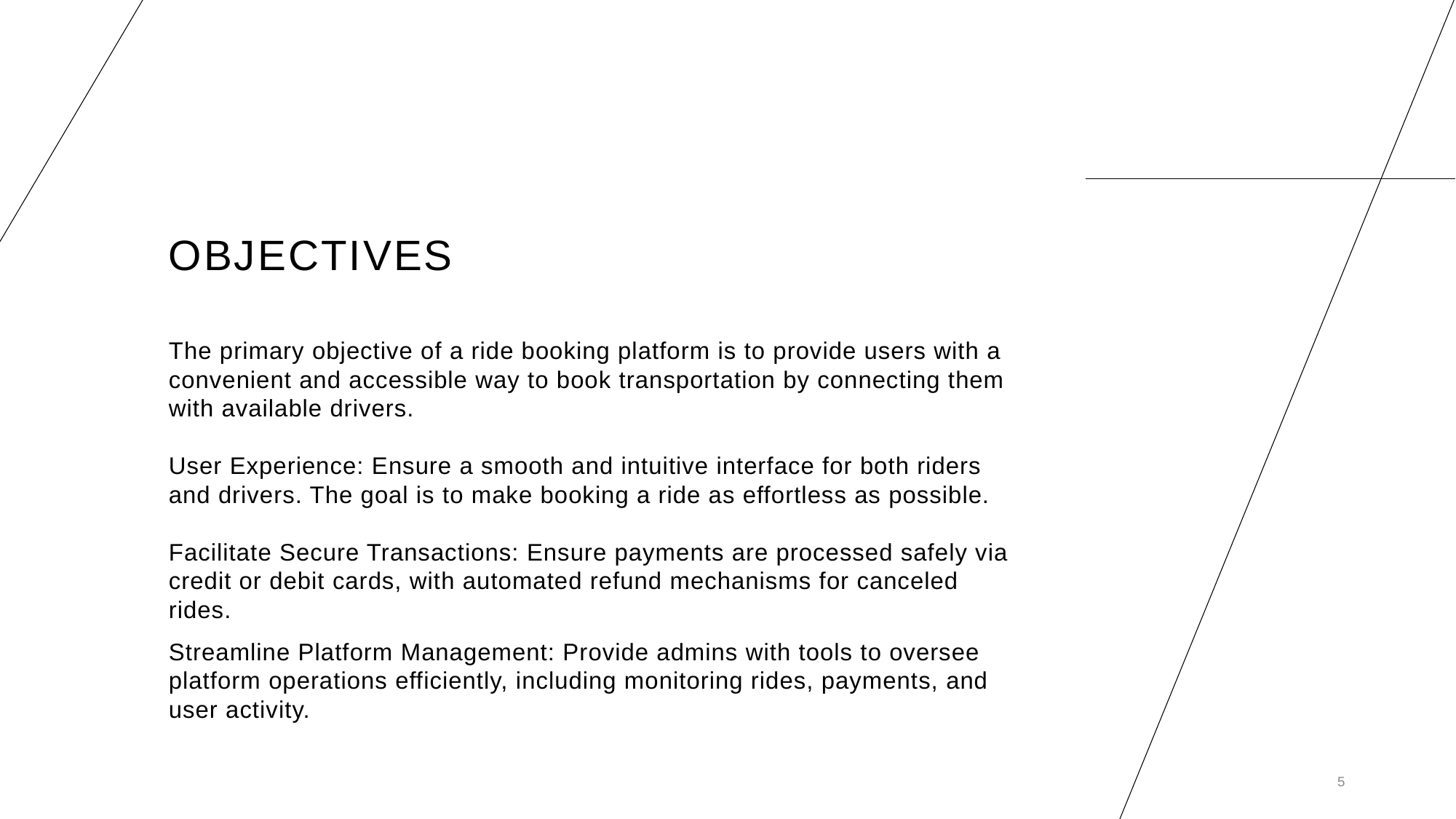

# OBJECTIVES
The primary objective of a ride booking platform is to provide users with a convenient and accessible way to book transportation by connecting them with available drivers.
User Experience: Ensure a smooth and intuitive interface for both riders and drivers. The goal is to make booking a ride as effortless as possible.
Facilitate Secure Transactions: Ensure payments are processed safely via credit or debit cards, with automated refund mechanisms for canceled rides.
Streamline Platform Management: Provide admins with tools to oversee platform operations efficiently, including monitoring rides, payments, and user activity.

5